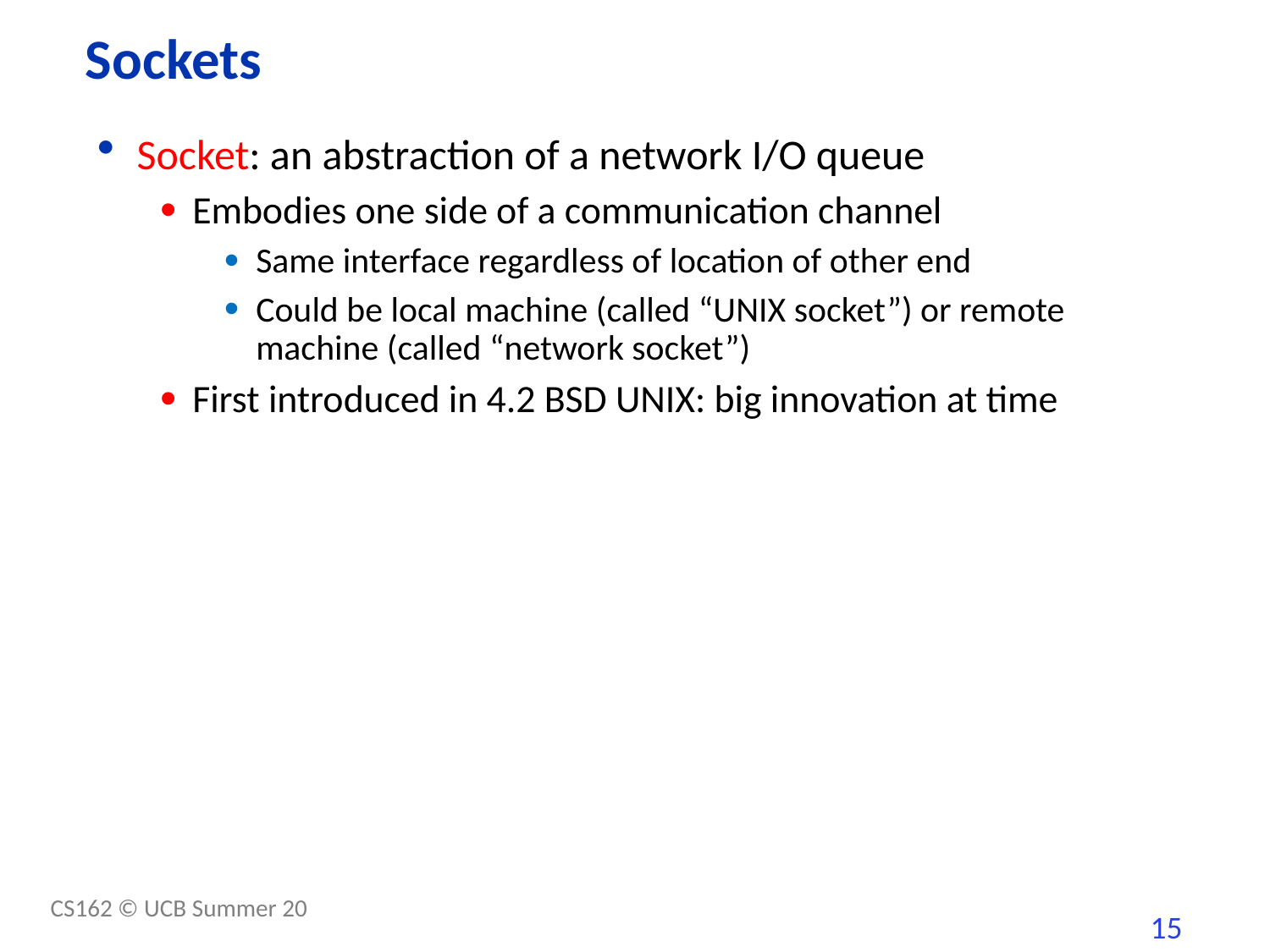

# Sockets
Socket: an abstraction of a network I/O queue
Embodies one side of a communication channel
Same interface regardless of location of other end
Could be local machine (called “UNIX socket”) or remote machine (called “network socket”)
First introduced in 4.2 BSD UNIX: big innovation at time

CS162 © UCB Summer 20